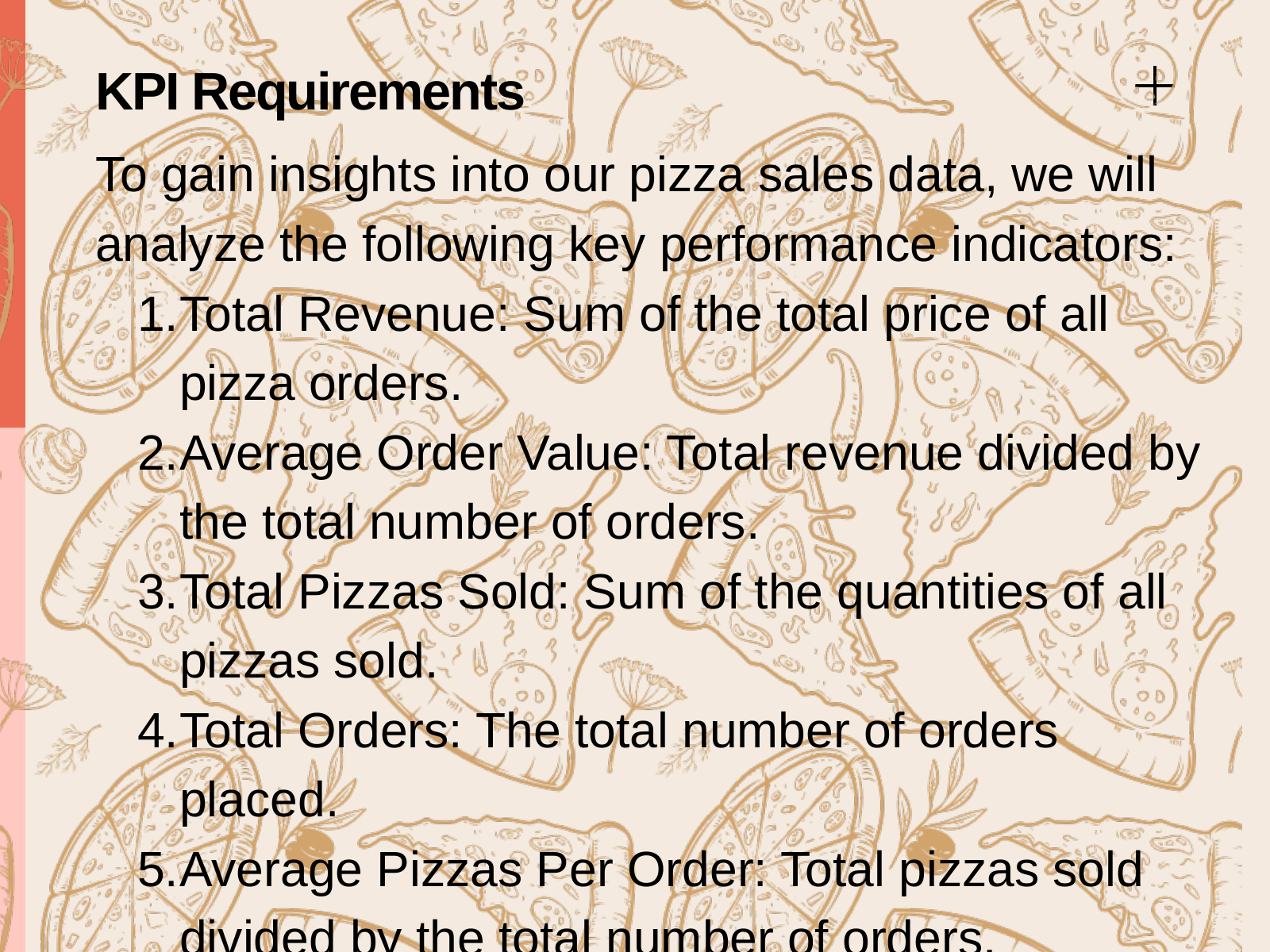

KPI Requirements

To gain insights into our pizza sales data, we will analyze the following key performance indicators:
Total Revenue: Sum of the total price of all pizza orders.
Average Order Value: Total revenue divided by the total number of orders.
Total Pizzas Sold: Sum of the quantities of all pizzas sold.
Total Orders: The total number of orders placed.
Average Pizzas Per Order: Total pizzas sold divided by the total number of orders.